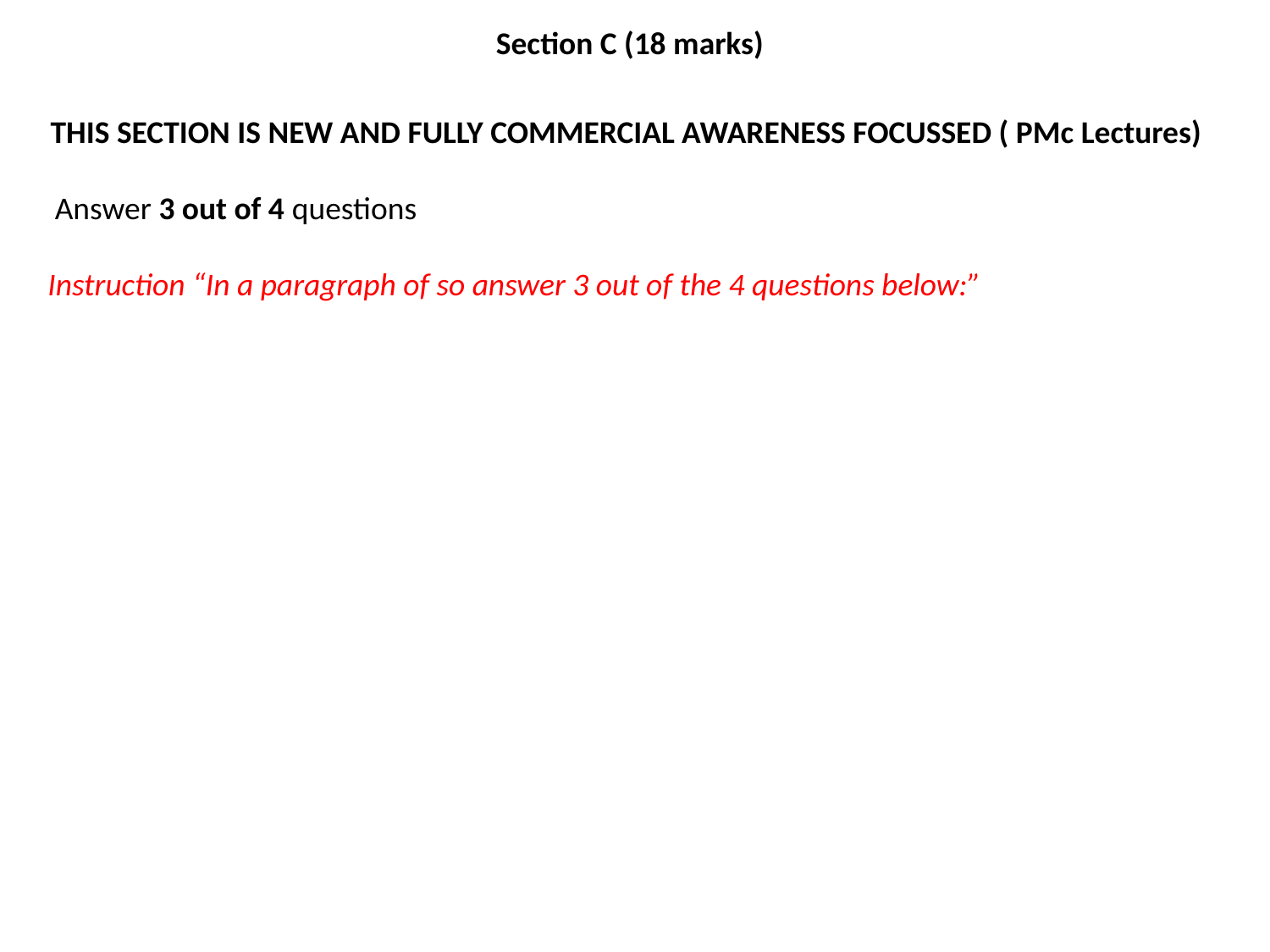

Section C (18 marks)

THIS SECTION IS NEW AND FULLY COMMERCIAL AWARENESS FOCUSSED ( PMc Lectures)

 Answer 3 out of 4 questions

Instruction “In a paragraph of so answer 3 out of the 4 questions below:”